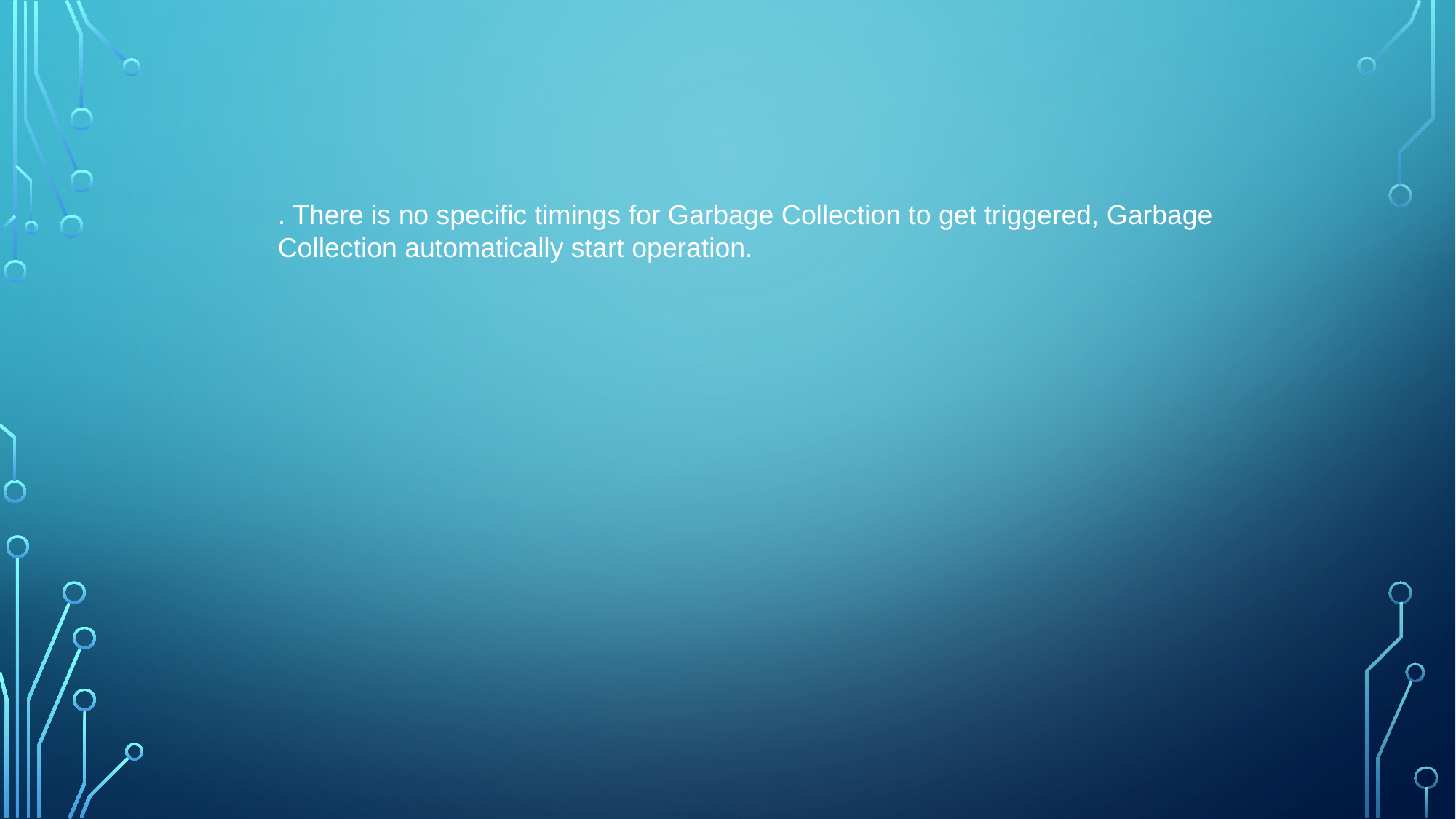

. There is no specific timings for Garbage Collection to get triggered, Garbage Collection automatically start operation.